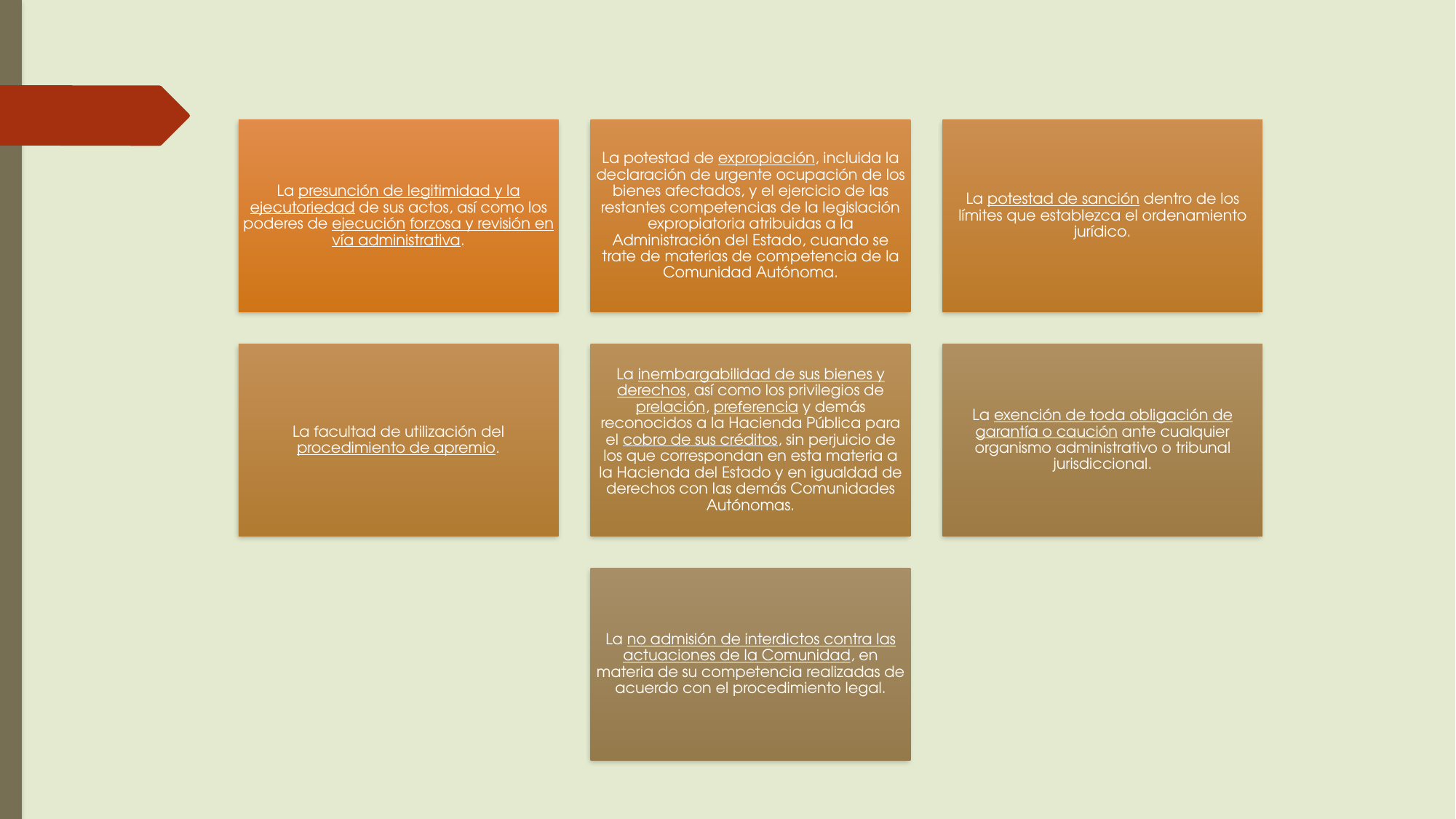

La presunción de legitimidad y la ejecutoriedad de sus actos, así como los poderes de ejecución forzosa y revisión en vía administrativa.
La potestad de expropiación, incluida la declaración de urgente ocupación de los bienes afectados, y el ejercicio de las restantes competencias de la legislación expropiatoria atribuidas a la Administración del Estado, cuando se trate de materias de competencia de la Comunidad Autónoma.
La potestad de sanción dentro de los límites que establezca el ordenamiento jurídico.
La facultad de utilización del procedimiento de apremio.
La inembargabilidad de sus bienes y derechos, así como los privilegios de prelación, preferencia y demás reconocidos a la Hacienda Pública para el cobro de sus créditos, sin perjuicio de los que correspondan en esta materia a la Hacienda del Estado y en igualdad de derechos con las demás Comunidades Autónomas.
La exención de toda obligación de garantía o caución ante cualquier organismo administrativo o tribunal jurisdiccional.
La no admisión de interdictos contra las actuaciones de la Comunidad, en materia de su competencia realizadas de acuerdo con el procedimiento legal.